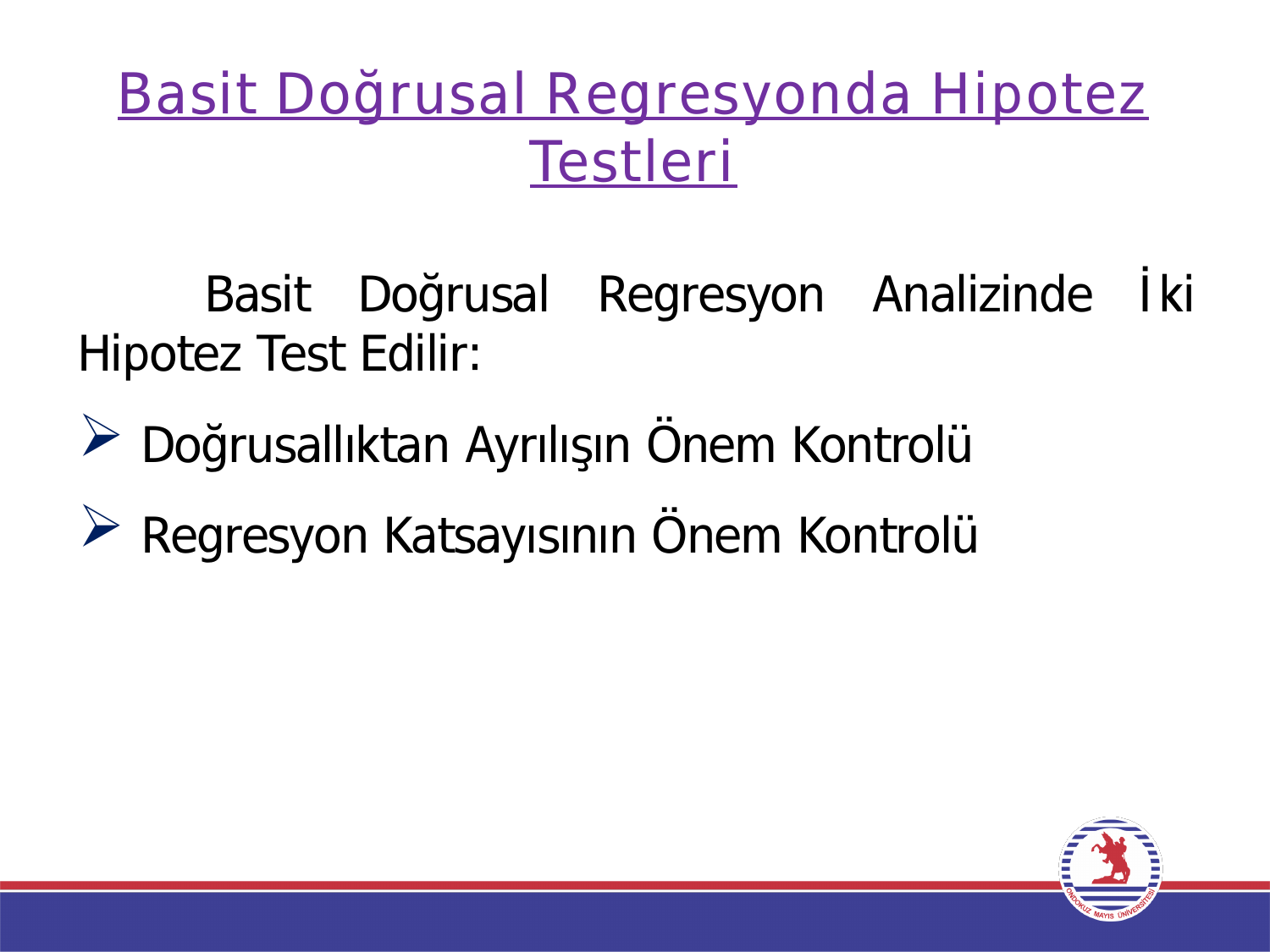

# Basit Doğrusal Regresyonda Hipotez Testleri
	Basit Doğrusal Regresyon Analizinde İki Hipotez Test Edilir:
 Doğrusallıktan Ayrılışın Önem Kontrolü
 Regresyon Katsayısının Önem Kontrolü